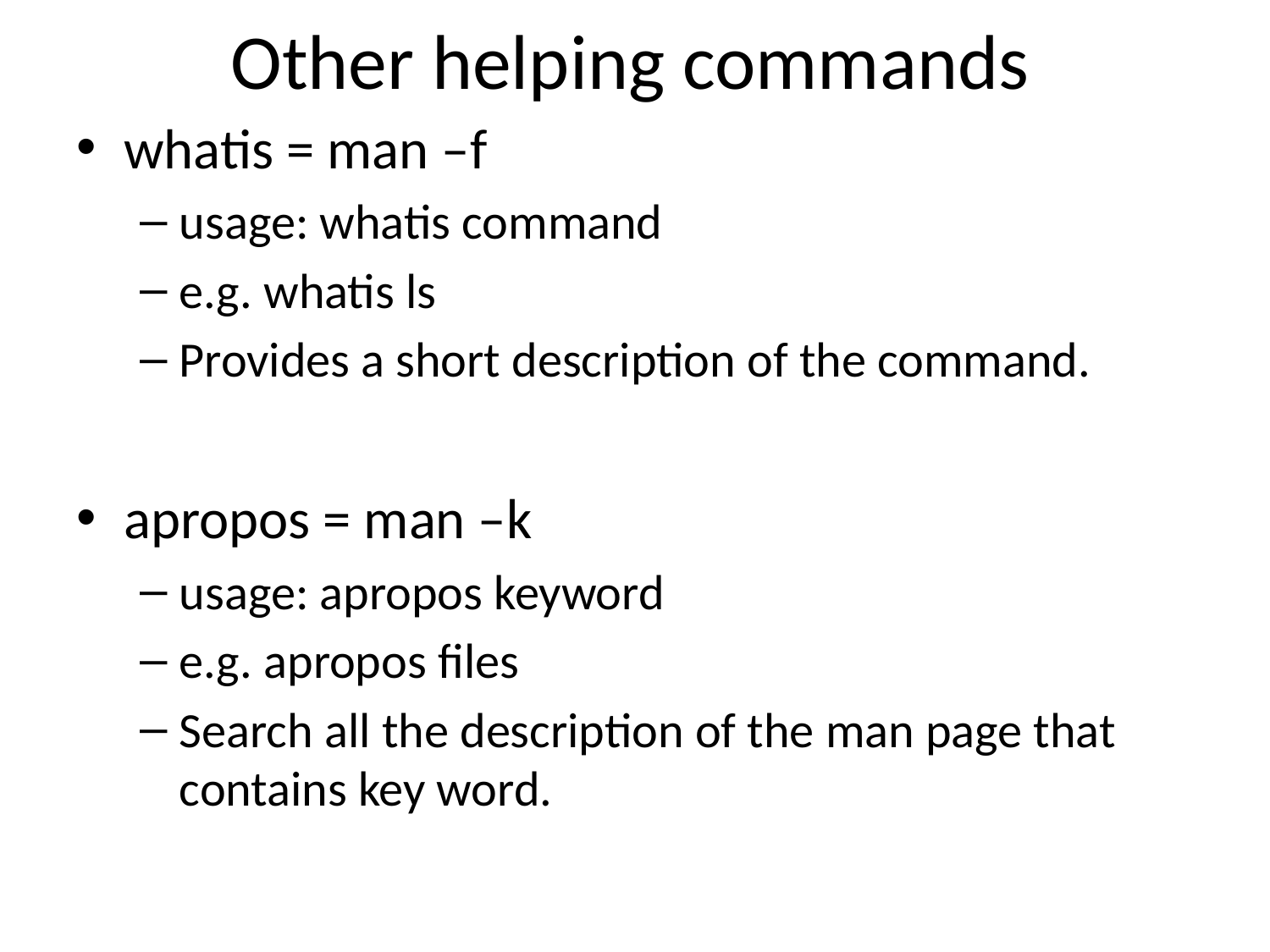

# Other helping commands
whatis = man –f
usage: whatis command
e.g. whatis ls
Provides a short description of the command.

apropos = man –k
usage: apropos keyword
e.g. apropos files
Search all the description of the man page that contains key word.